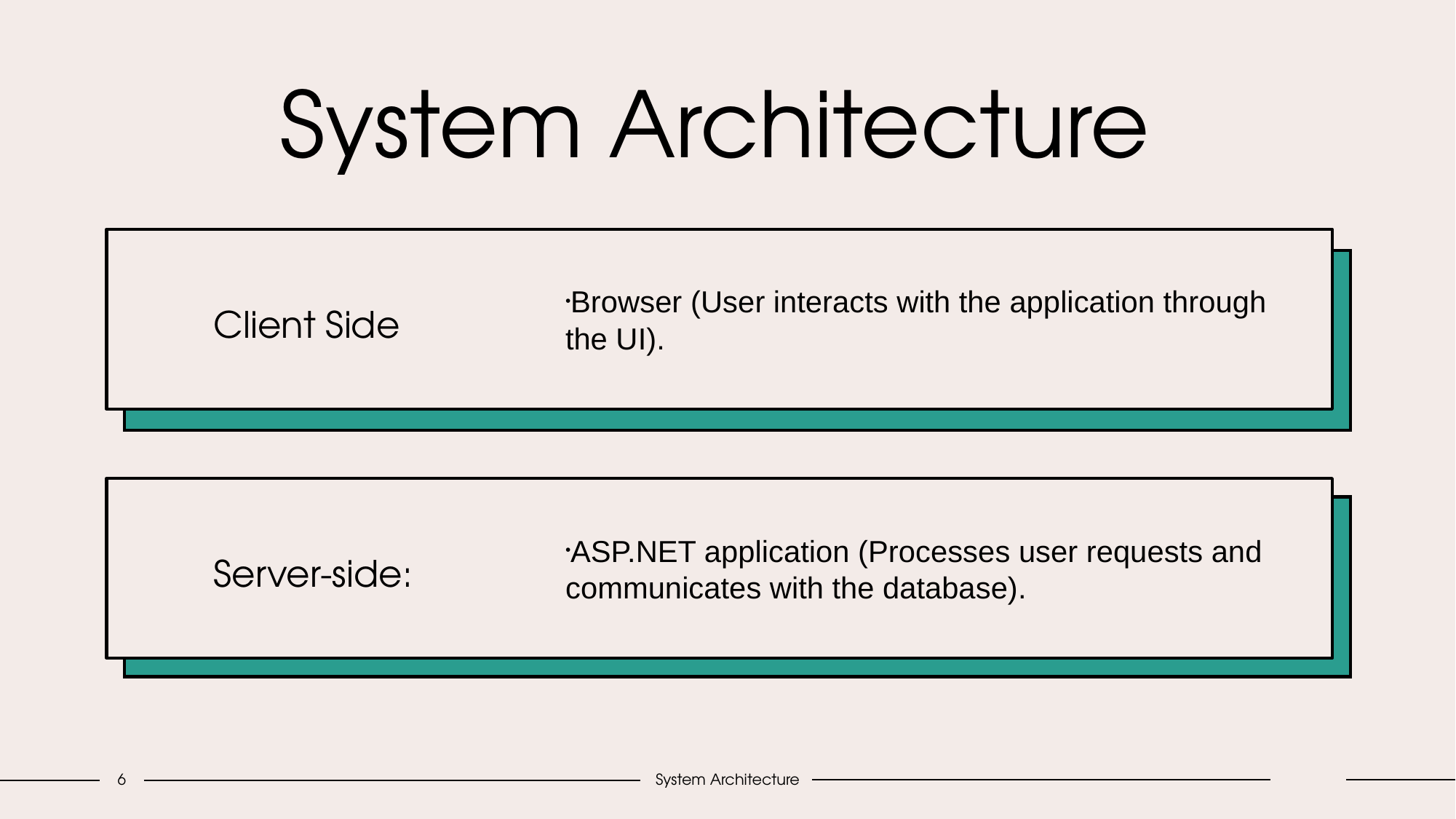

# System Architecture
Client Side
Browser (User interacts with the application through the UI).
Server-side:
ASP.NET application (Processes user requests and communicates with the database).
6
System Architecture